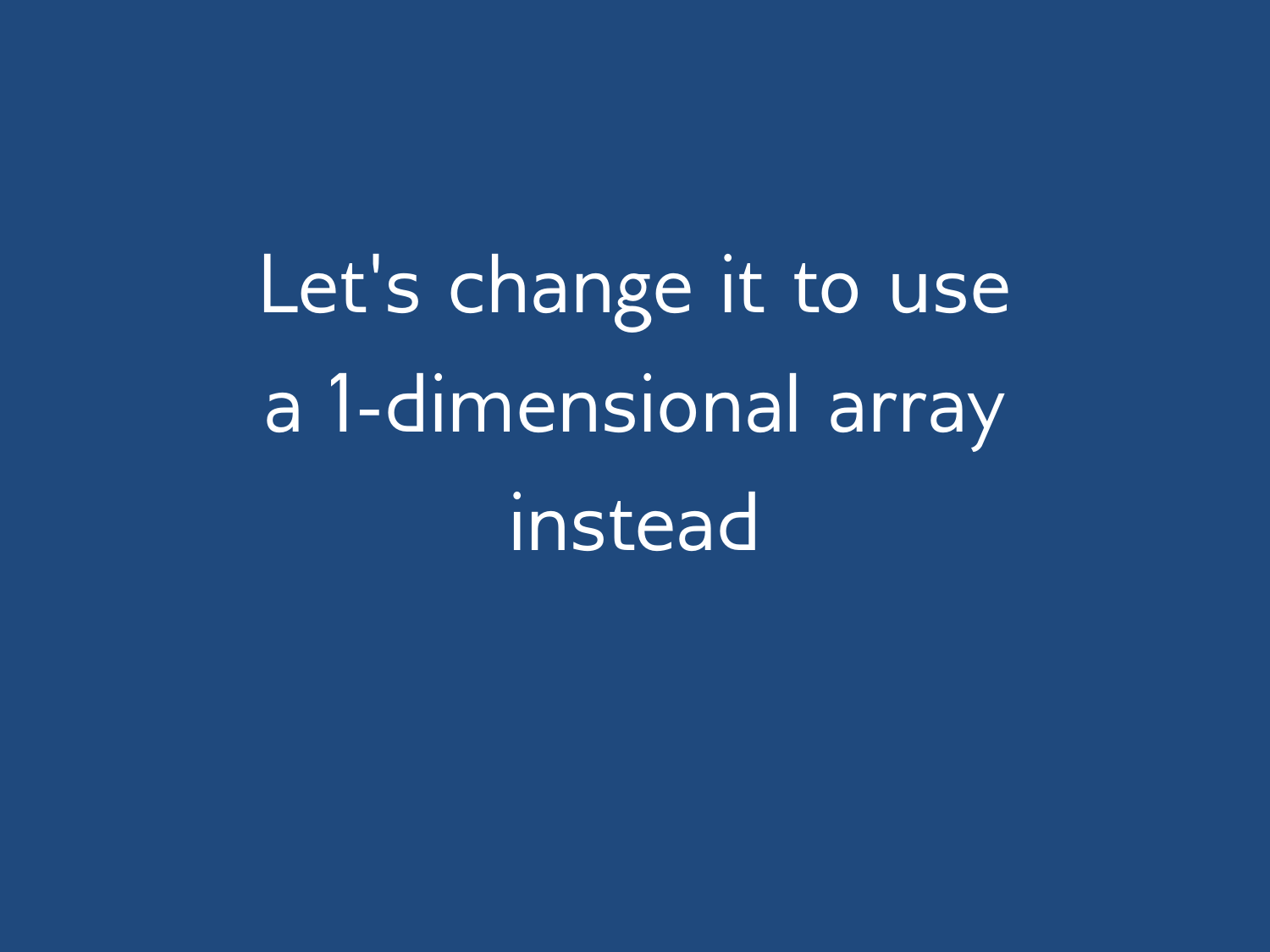

#
Let's change it to use
a 1-dimensional array
instead